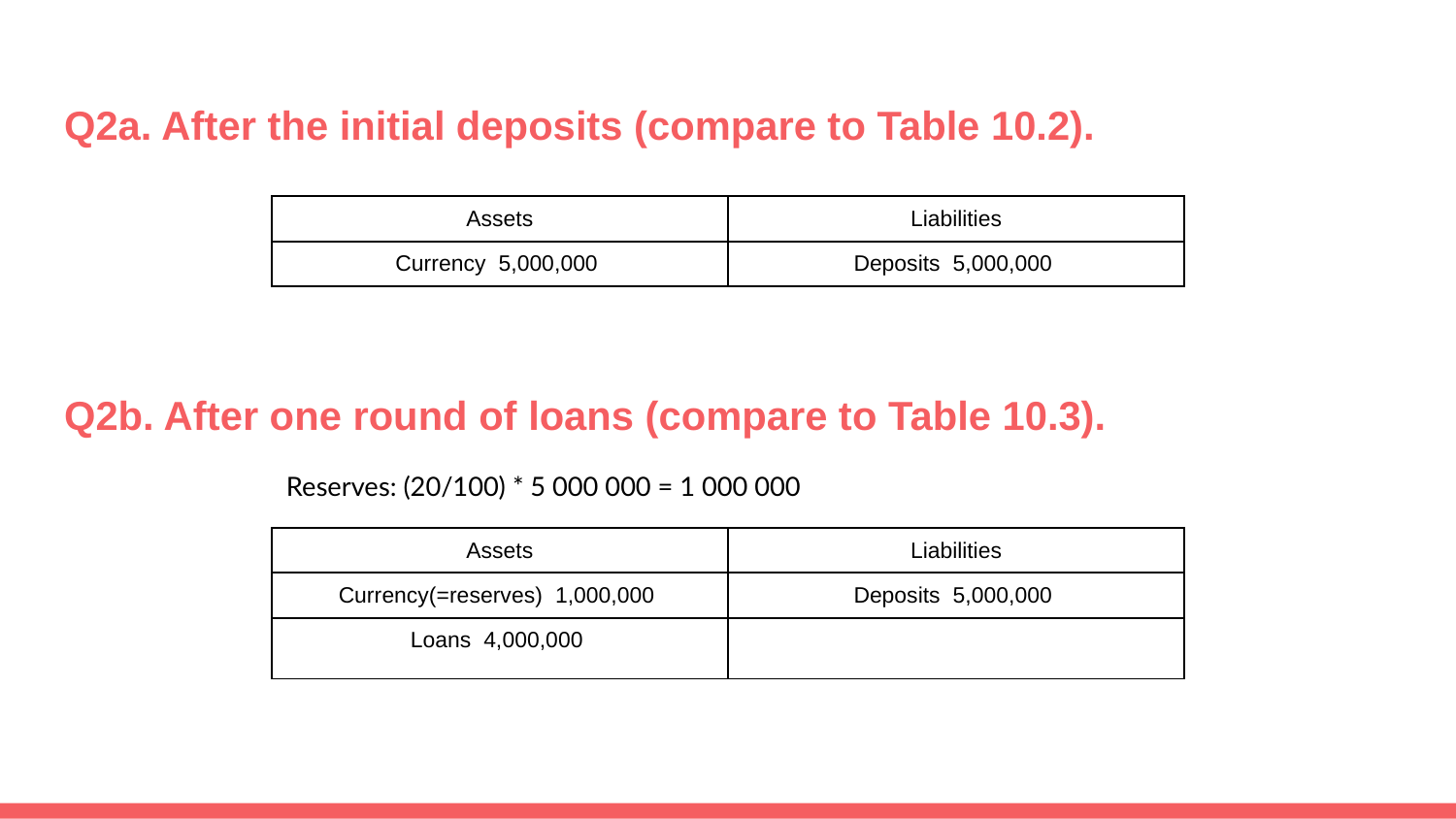

# Q2a. After the initial deposits (compare to Table 10.2).
| Assets | Liabilities |
| --- | --- |
| Currency 5,000,000 | Deposits 5,000,000 |
Q2b. After one round of loans (compare to Table 10.3).
Reserves: (20/100) * 5 000 000 = 1 000 000
| Assets | Liabilities |
| --- | --- |
| Currency(=reserves) 1,000,000 | Deposits 5,000,000 |
| Loans 4,000,000 |  |